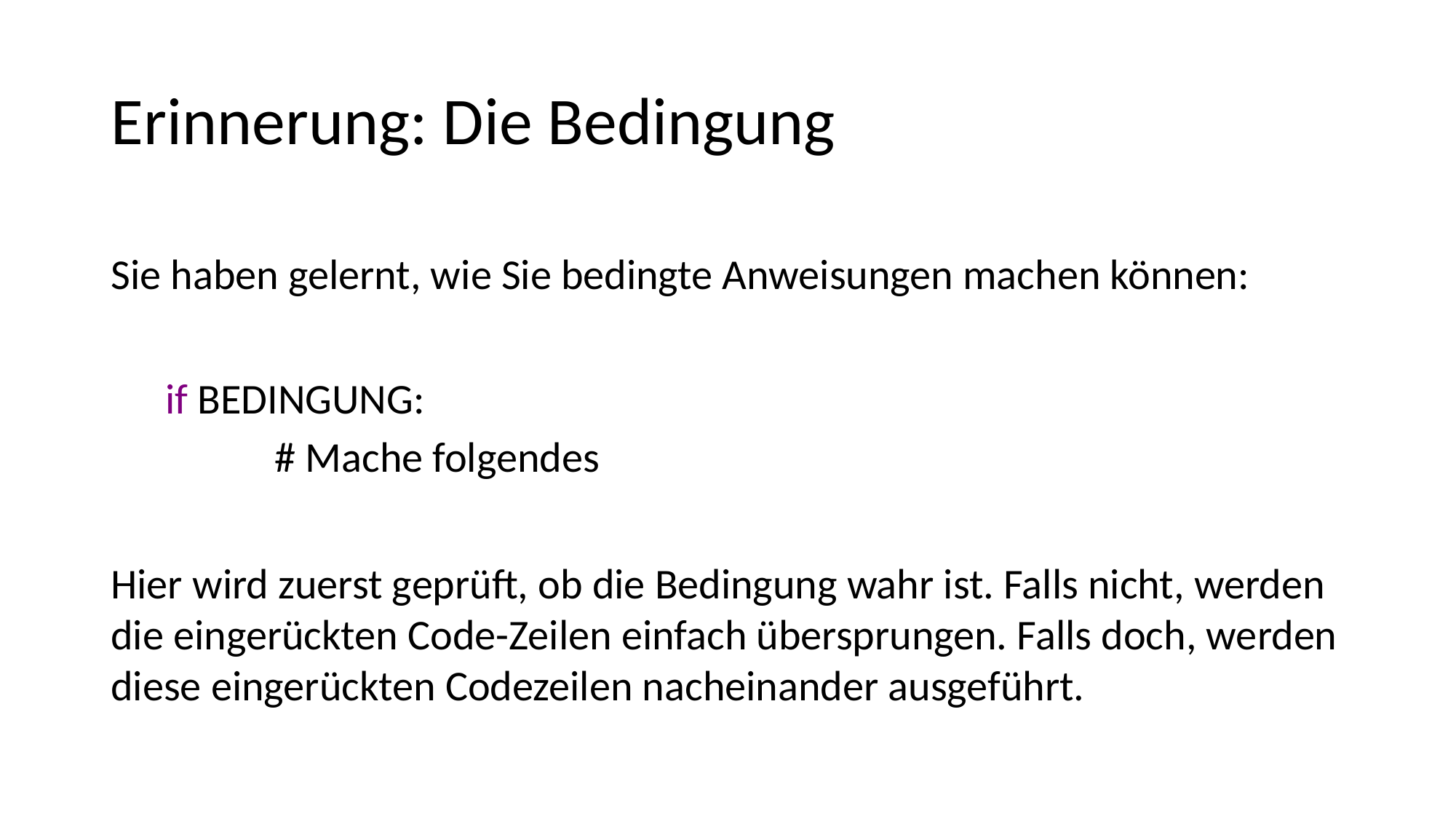

# Erinnerung: Die Bedingung
Sie haben gelernt, wie Sie bedingte Anweisungen machen können:

if BEDINGUNG:
	# Mache folgendes

Hier wird zuerst geprüft, ob die Bedingung wahr ist. Falls nicht, werden die eingerückten Code-Zeilen einfach übersprungen. Falls doch, werden diese eingerückten Codezeilen nacheinander ausgeführt.